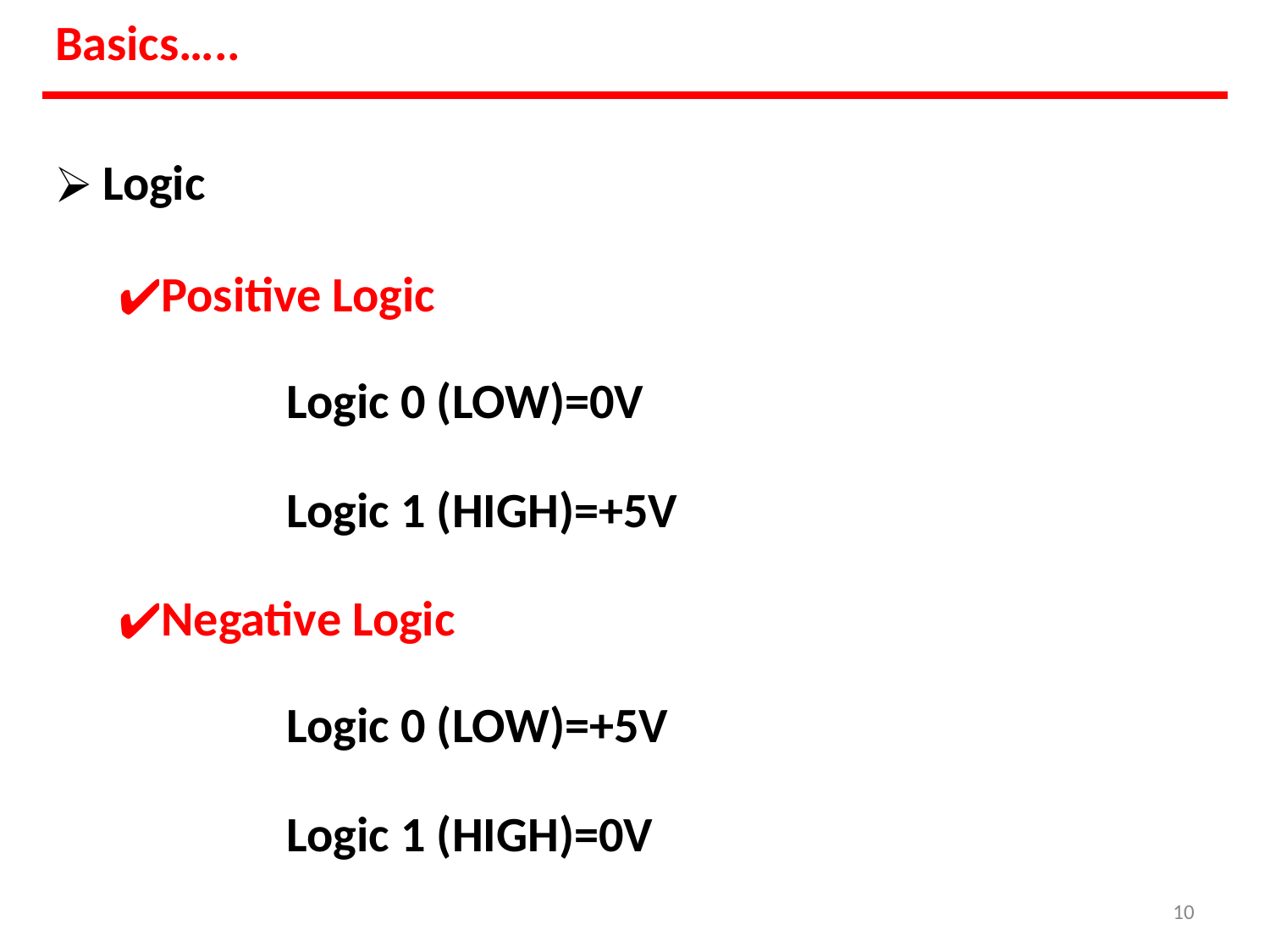

# Basics…..

Logic

Positive Logic
Logic 0 (LOW)=0V

Logic 1 (HIGH)=+5V

Negative Logic
Logic 0 (LOW)=+5V

Logic 1 (HIGH)=0V
10